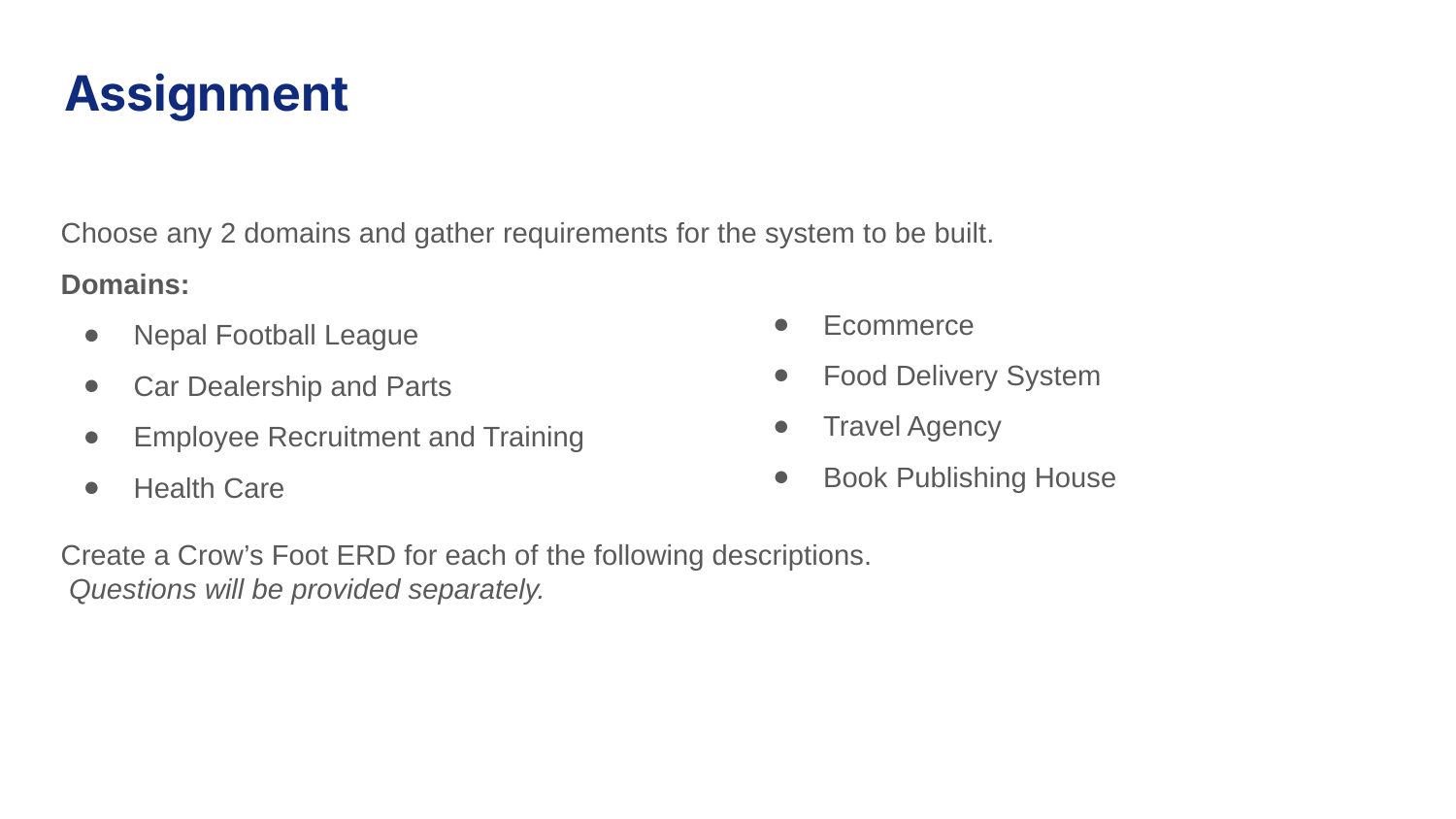

# Assignment
Choose any 2 domains and gather requirements for the system to be built.
Domains:
Nepal Football League
Car Dealership and Parts
Employee Recruitment and Training
Health Care

Create a Crow’s Foot ERD for each of the following descriptions.
 Questions will be provided separately.

Ecommerce
Food Delivery System
Travel Agency
Book Publishing House